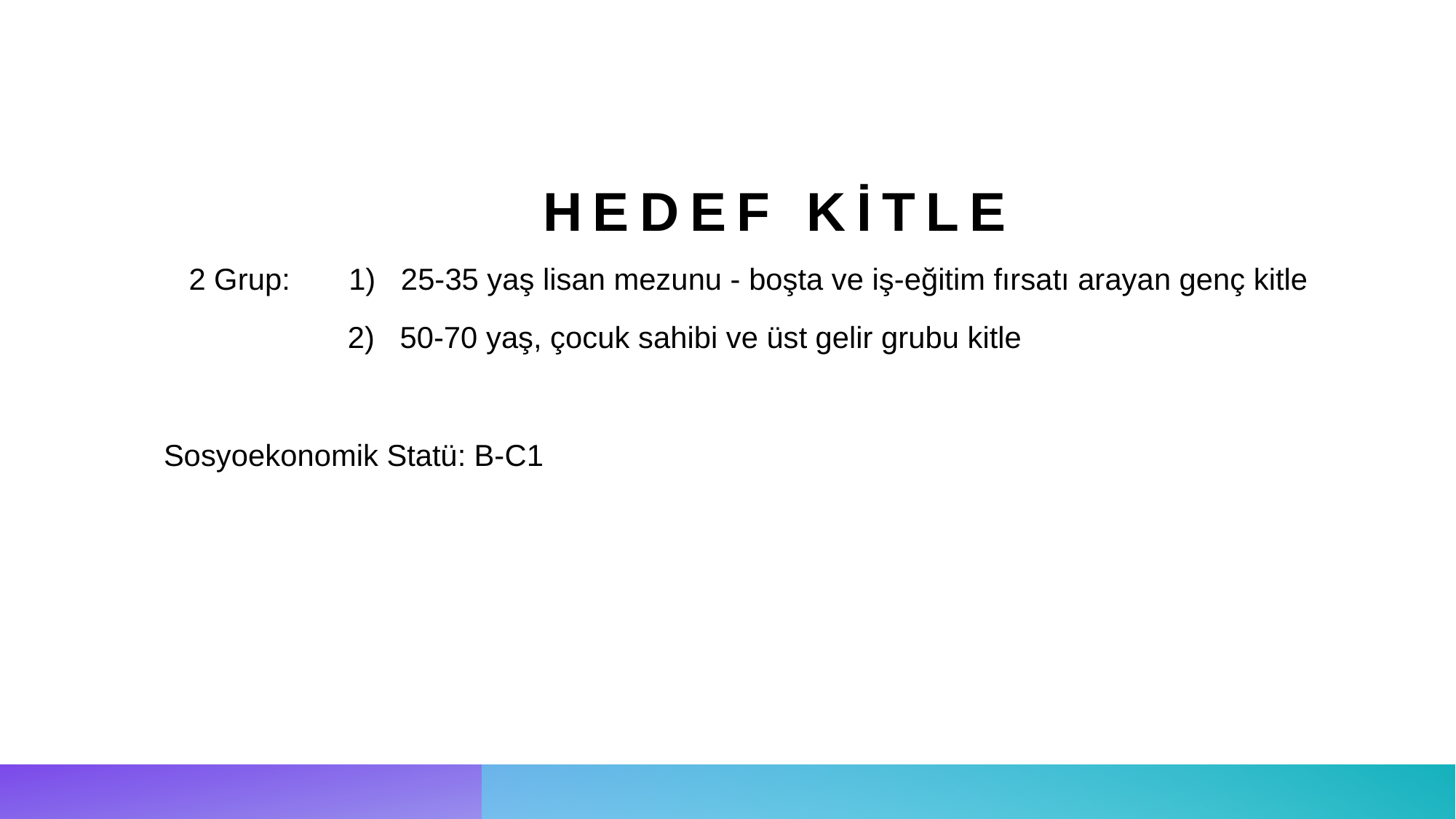

# HEDEF KİTLE
   2 Grup:       1)   25-35 yaş lisan mezunu - boşta ve iş-eğitim fırsatı arayan genç kitle
                      2)   50-70 yaş, çocuk sahibi ve üst gelir grubu kitle

Sosyoekonomik Statü: B-C1